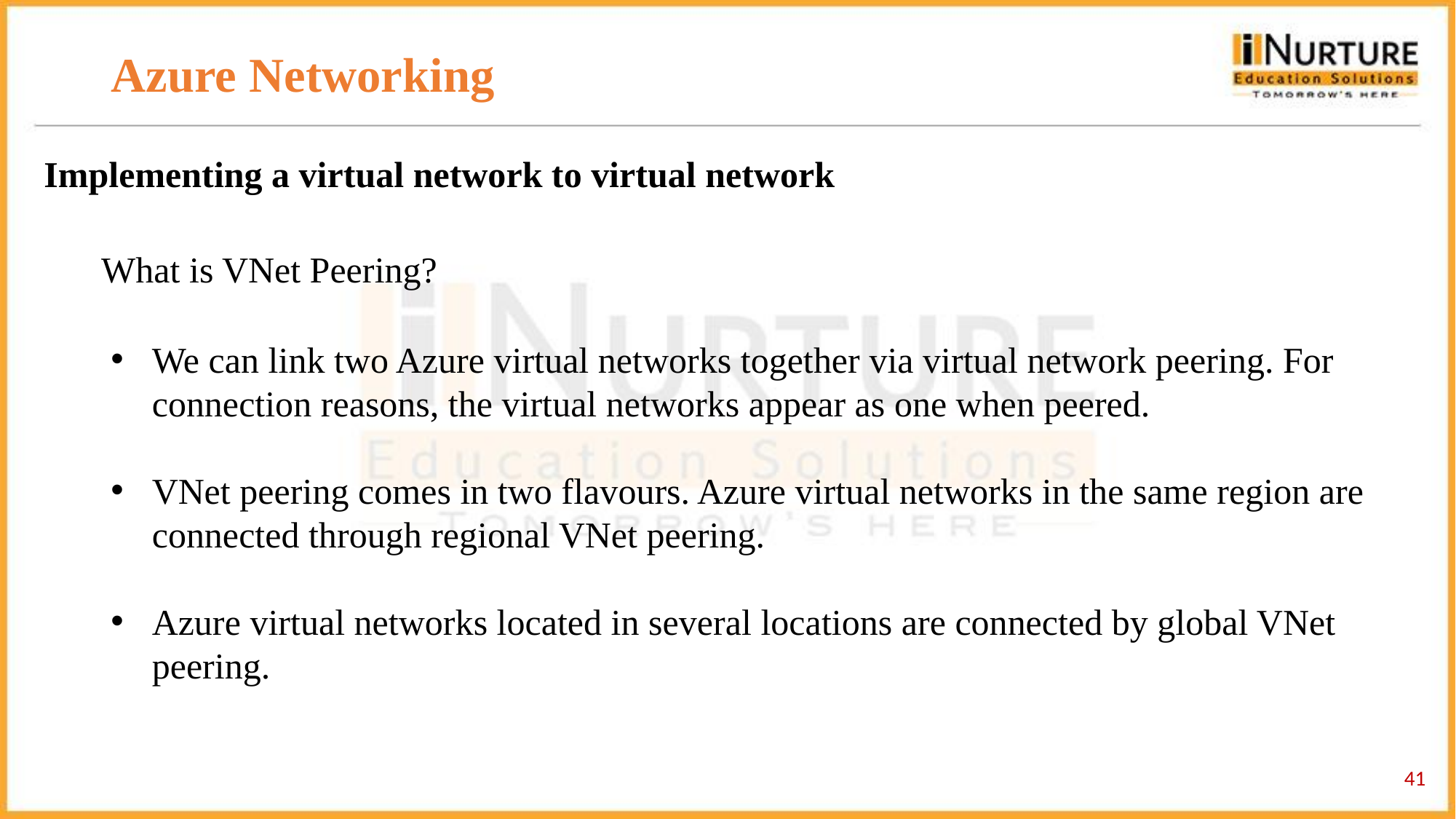

# Azure Networking
Implementing a virtual network to virtual network

What is VNet Peering?

We can link two Azure virtual networks together via virtual network peering. For connection reasons, the virtual networks appear as one when peered.

VNet peering comes in two flavours. Azure virtual networks in the same region are connected through regional VNet peering.

Azure virtual networks located in several locations are connected by global VNet peering.
41